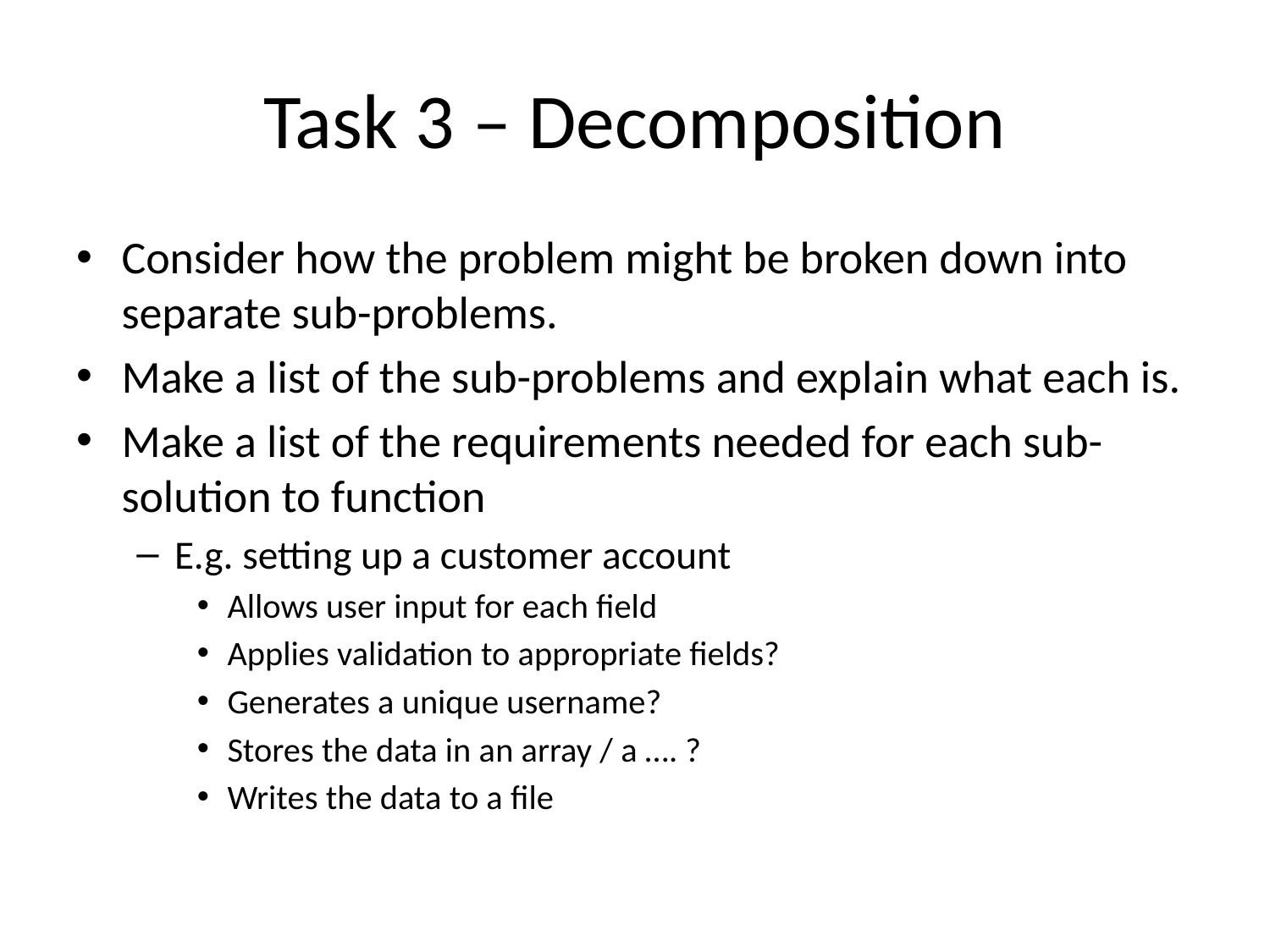

# Task 3 – Decomposition
Consider how the problem might be broken down into separate sub-problems.
Make a list of the sub-problems and explain what each is.
Make a list of the requirements needed for each sub-solution to function
E.g. setting up a customer account
Allows user input for each field
Applies validation to appropriate fields?
Generates a unique username?
Stores the data in an array / a …. ?
Writes the data to a file